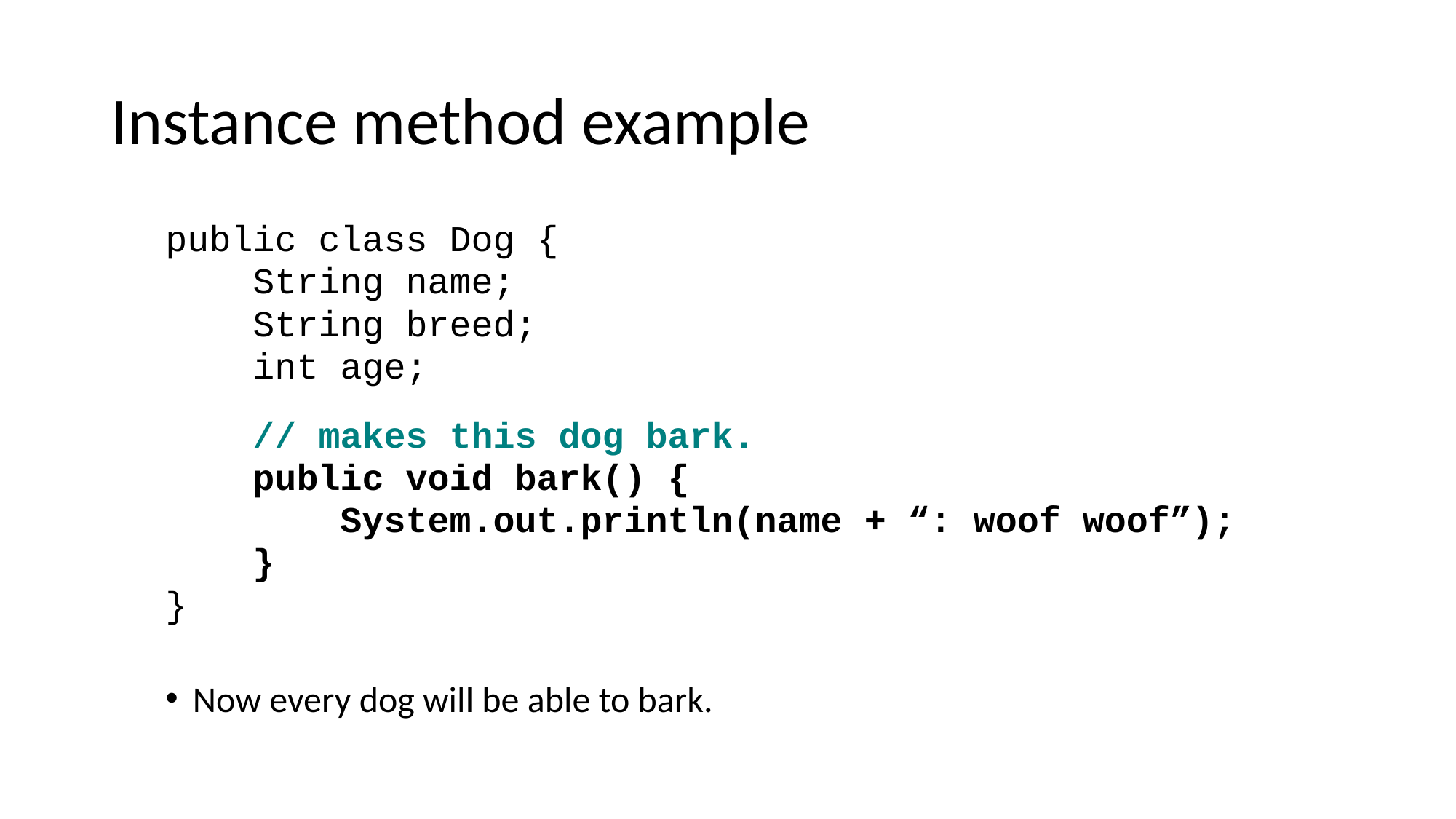

# Instance method example
public class Dog {
    String name;
    String breed;
    int age;

    // makes this dog bark.
    public void bark() {
        System.out.println(name + “: woof woof”);
    }
}

Now every dog will be able to bark.